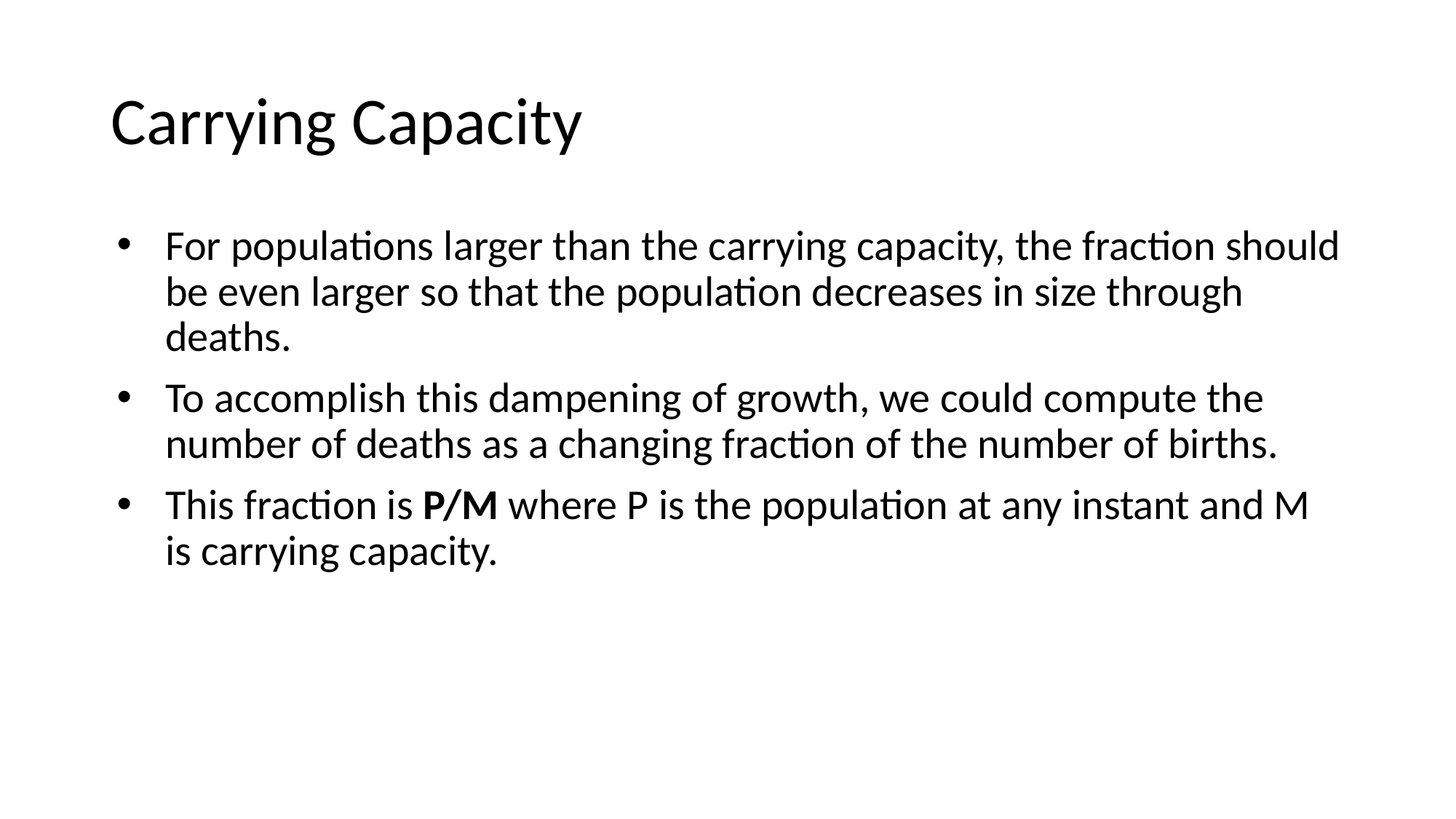

Carrying Capacity
For populations larger than the carrying capacity, the fraction should be even larger so that the population decreases in size through deaths.
To accomplish this dampening of growth, we could compute the number of deaths as a changing fraction of the number of births.
This fraction is P/M where P is the population at any instant and M is carrying capacity.